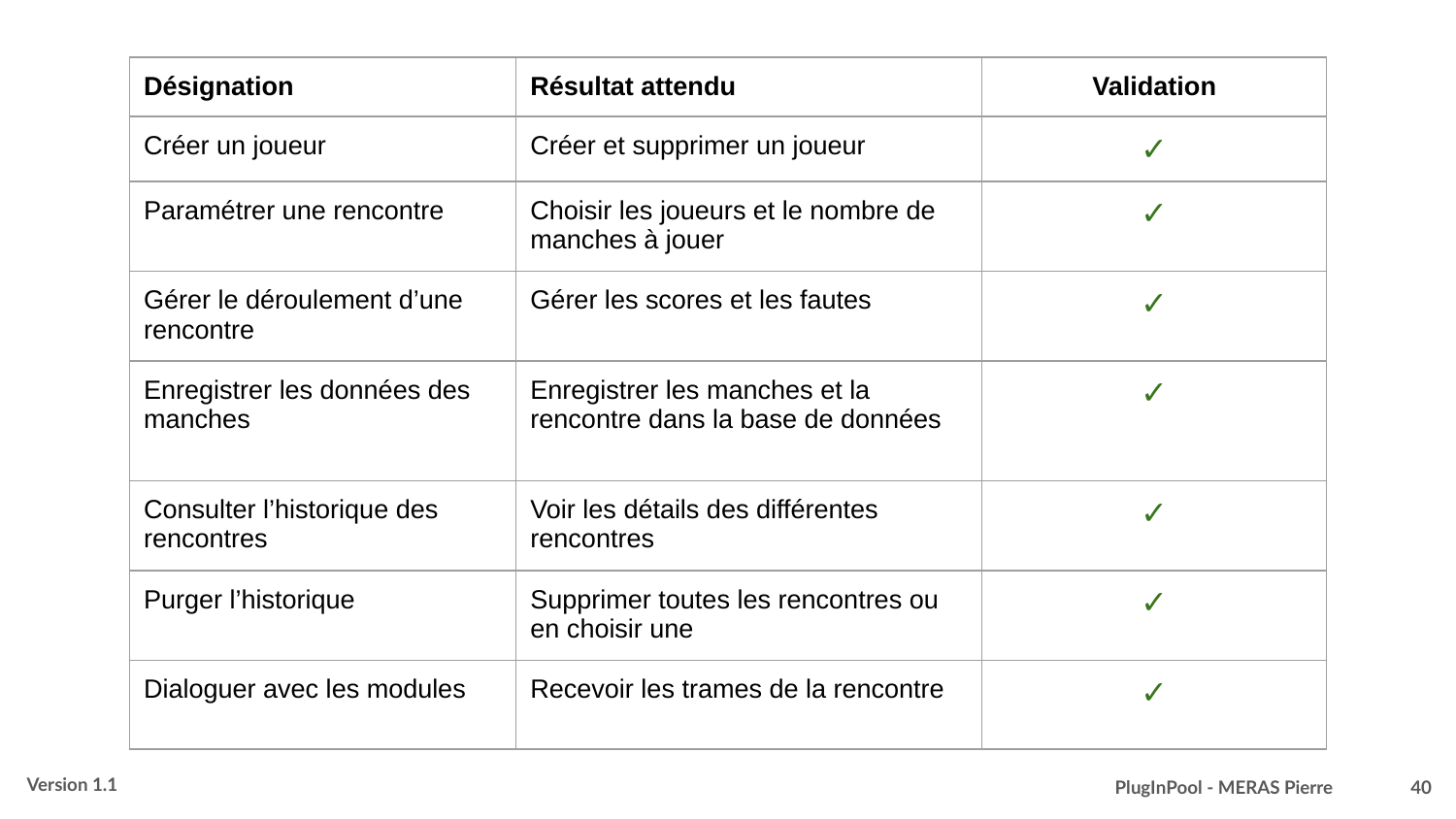

| Désignation | Résultat attendu | Validation |
| --- | --- | --- |
| Créer un joueur | Créer et supprimer un joueur | ✓ |
| Paramétrer une rencontre | Choisir les joueurs et le nombre de manches à jouer | ✓ |
| Gérer le déroulement d’une rencontre | Gérer les scores et les fautes | ✓ |
| Enregistrer les données des manches | Enregistrer les manches et la rencontre dans la base de données | ✓ |
| Consulter l’historique des rencontres | Voir les détails des différentes rencontres | ✓ |
| Purger l’historique | Supprimer toutes les rencontres ou en choisir une | ✓ |
| Dialoguer avec les modules | Recevoir les trames de la rencontre | ✓ |

PlugInPool - MERAS Pierre 	 40